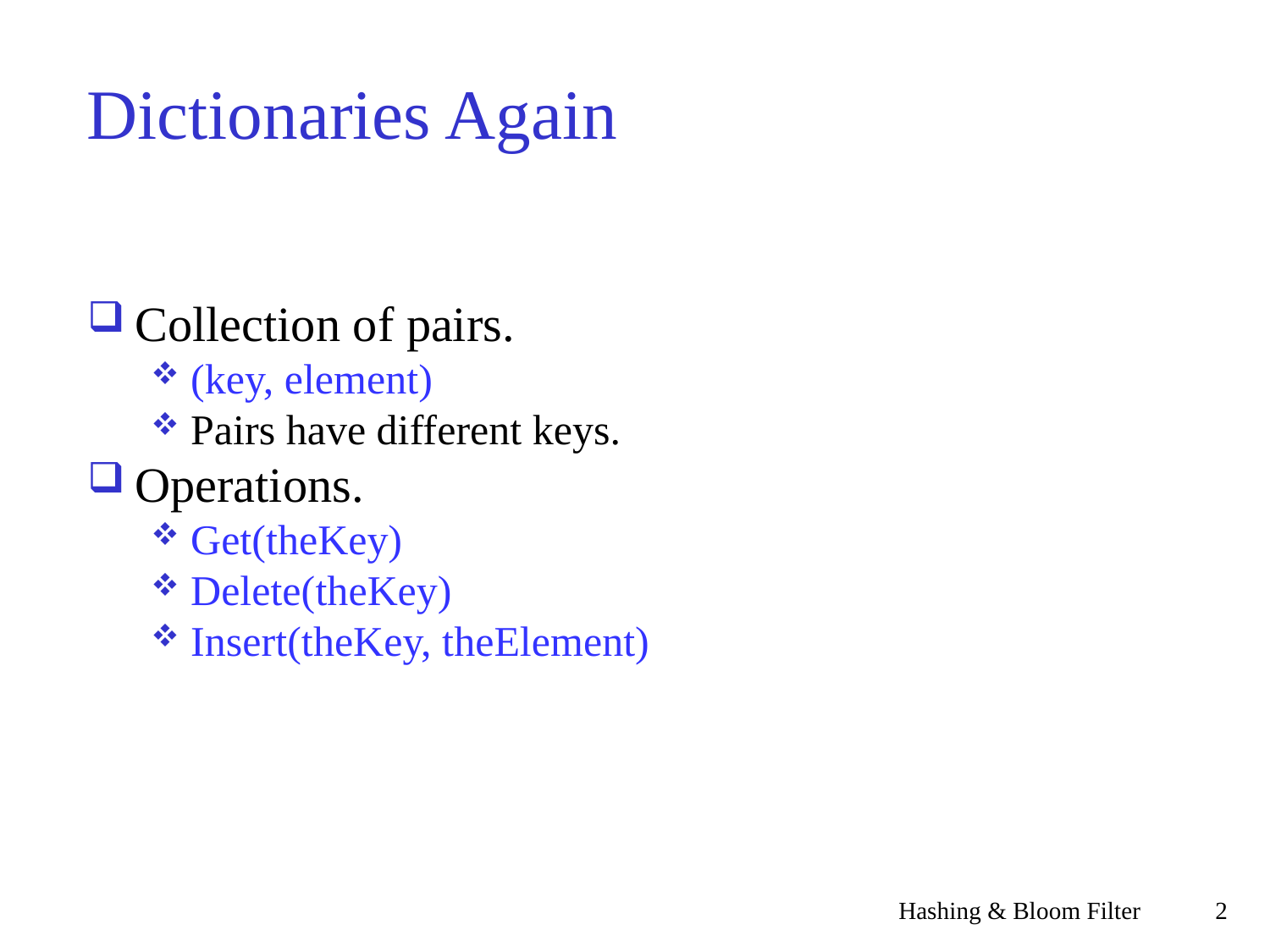

Dictionaries Again
Collection of pairs.
(key, element)
Pairs have different keys.
Operations.
Get(theKey)
Delete(theKey)
Insert(theKey, theElement)
Hashing & Bloom Filter
2